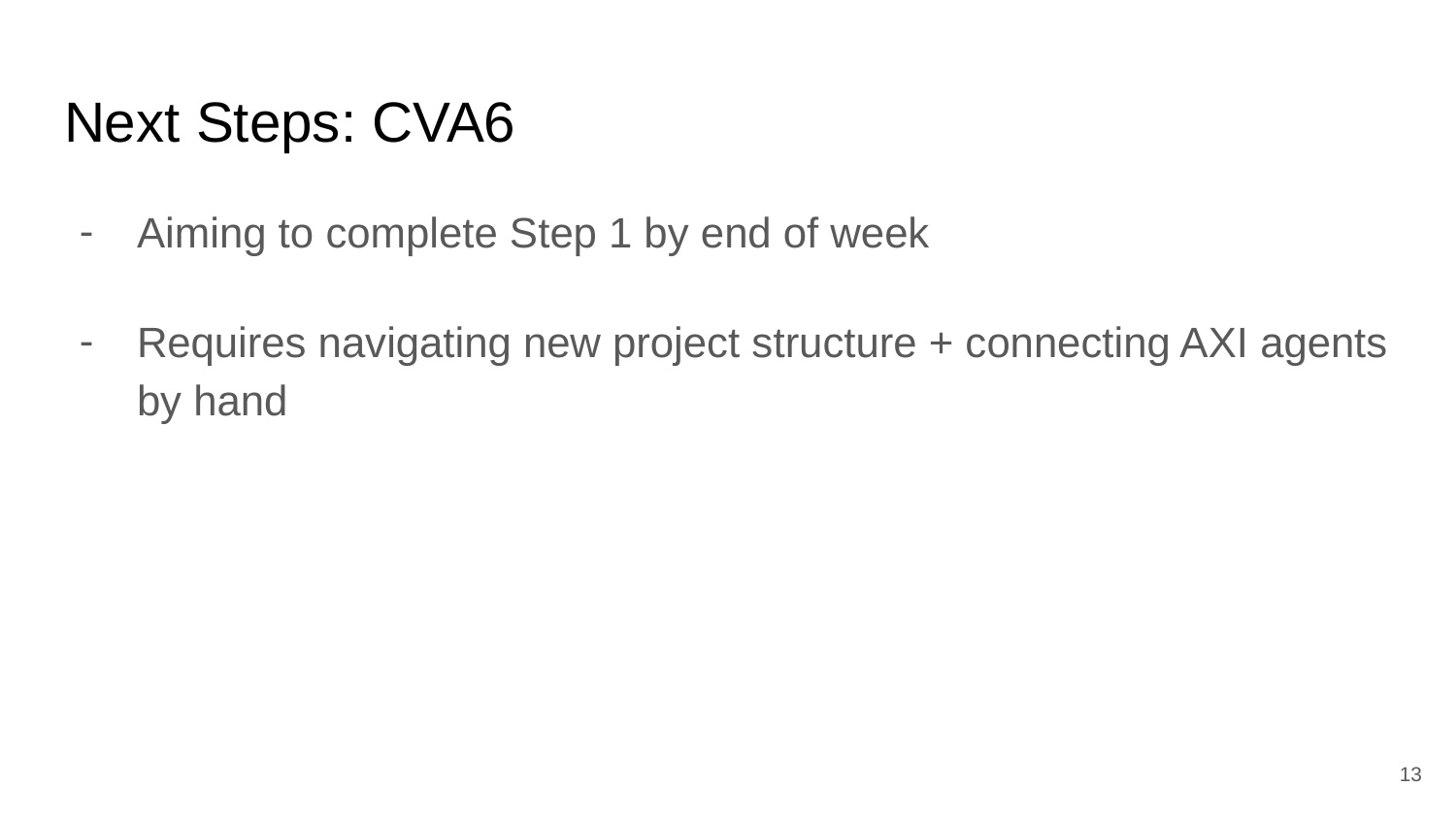

# Next Steps: CVA6
Aiming to complete Step 1 by end of week
Requires navigating new project structure + connecting AXI agents by hand
13